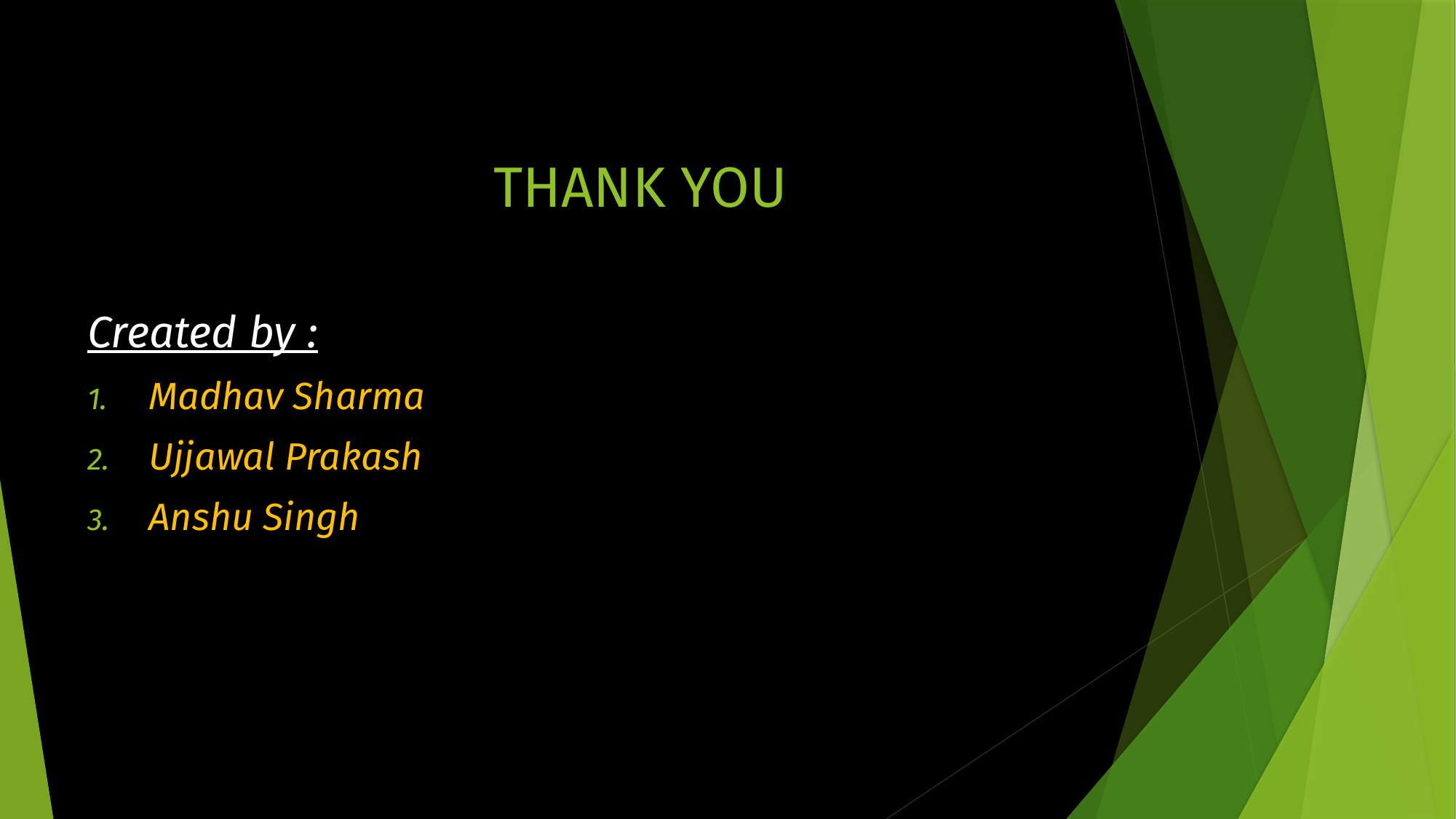

# THANK YOU
Created by :
Madhav Sharma
Ujjawal Prakash
Anshu Singh